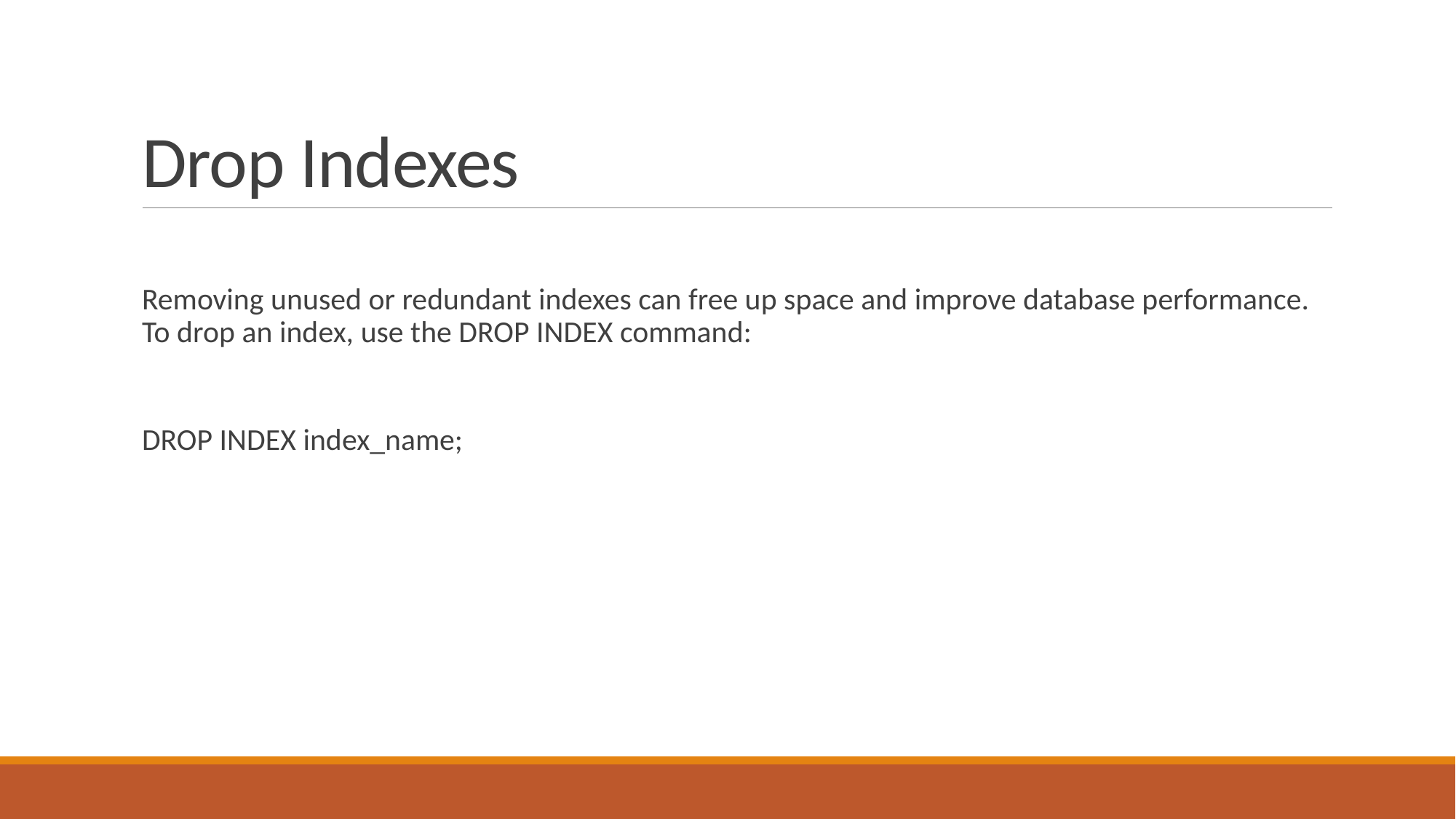

# Drop Indexes

Removing unused or redundant indexes can free up space and improve database performance. To drop an index, use the DROP INDEX command:

DROP INDEX index_name;